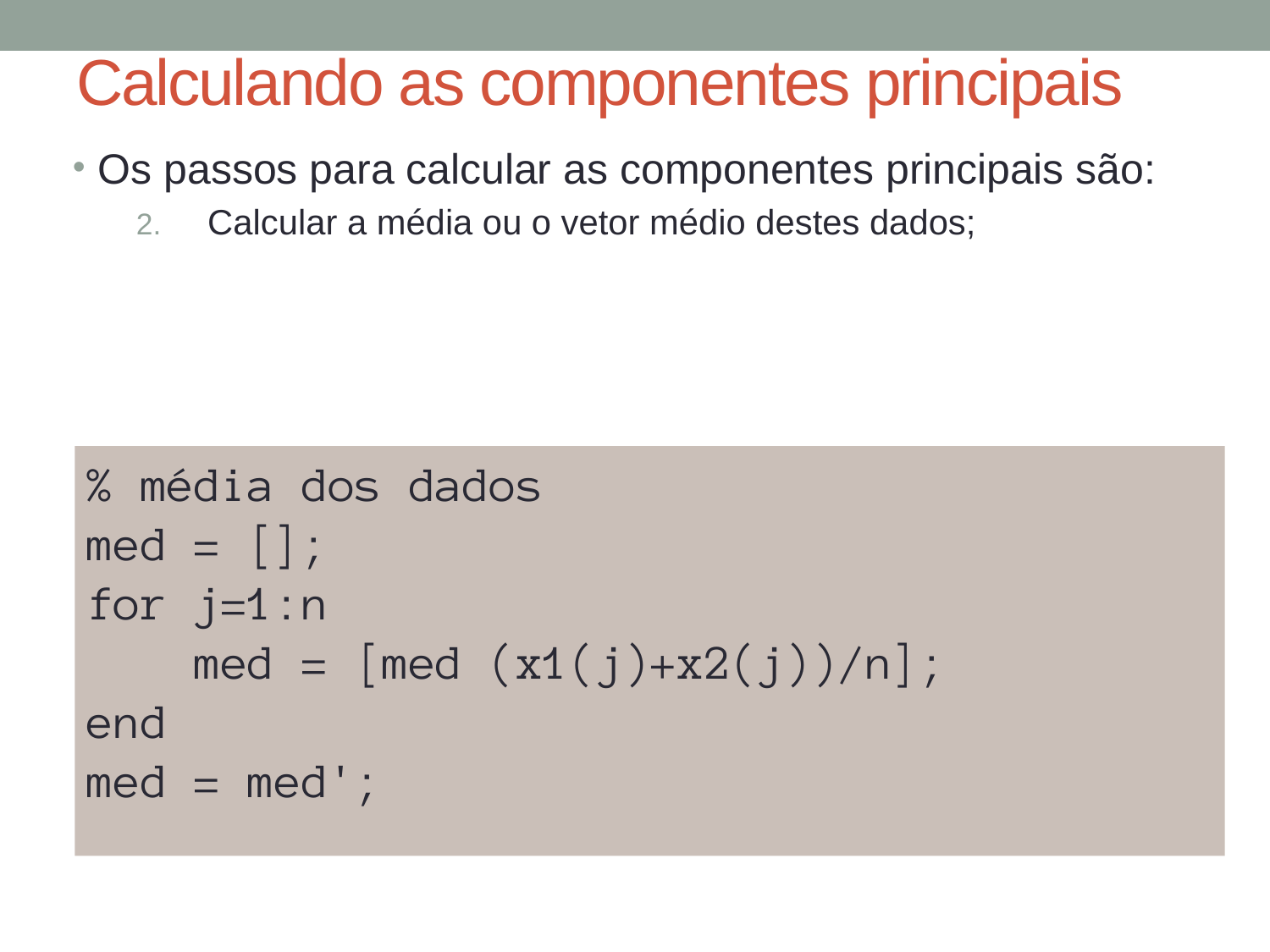

# Calculando as componentes principais
Os passos para calcular as componentes principais são:
Calcular a média ou o vetor médio destes dados;
% média dos dados
med = [];
for j=1:n
    med = [med (x1(j)+x2(j))/n];
end
med = med';